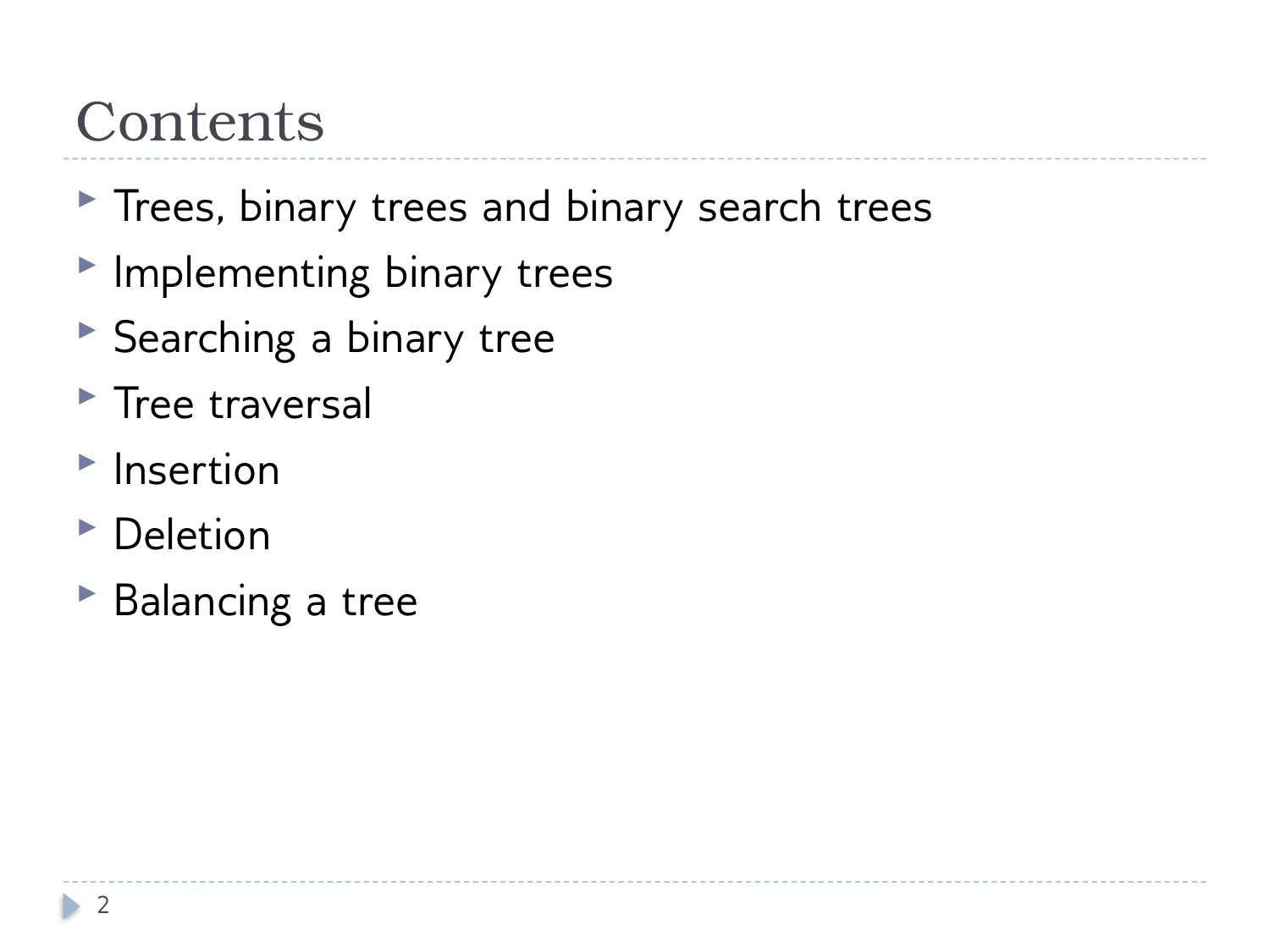

# Contents
Trees, binary trees and binary search trees
Implementing binary trees
Searching a binary tree
Tree traversal
Insertion
Deletion
Balancing a tree
2